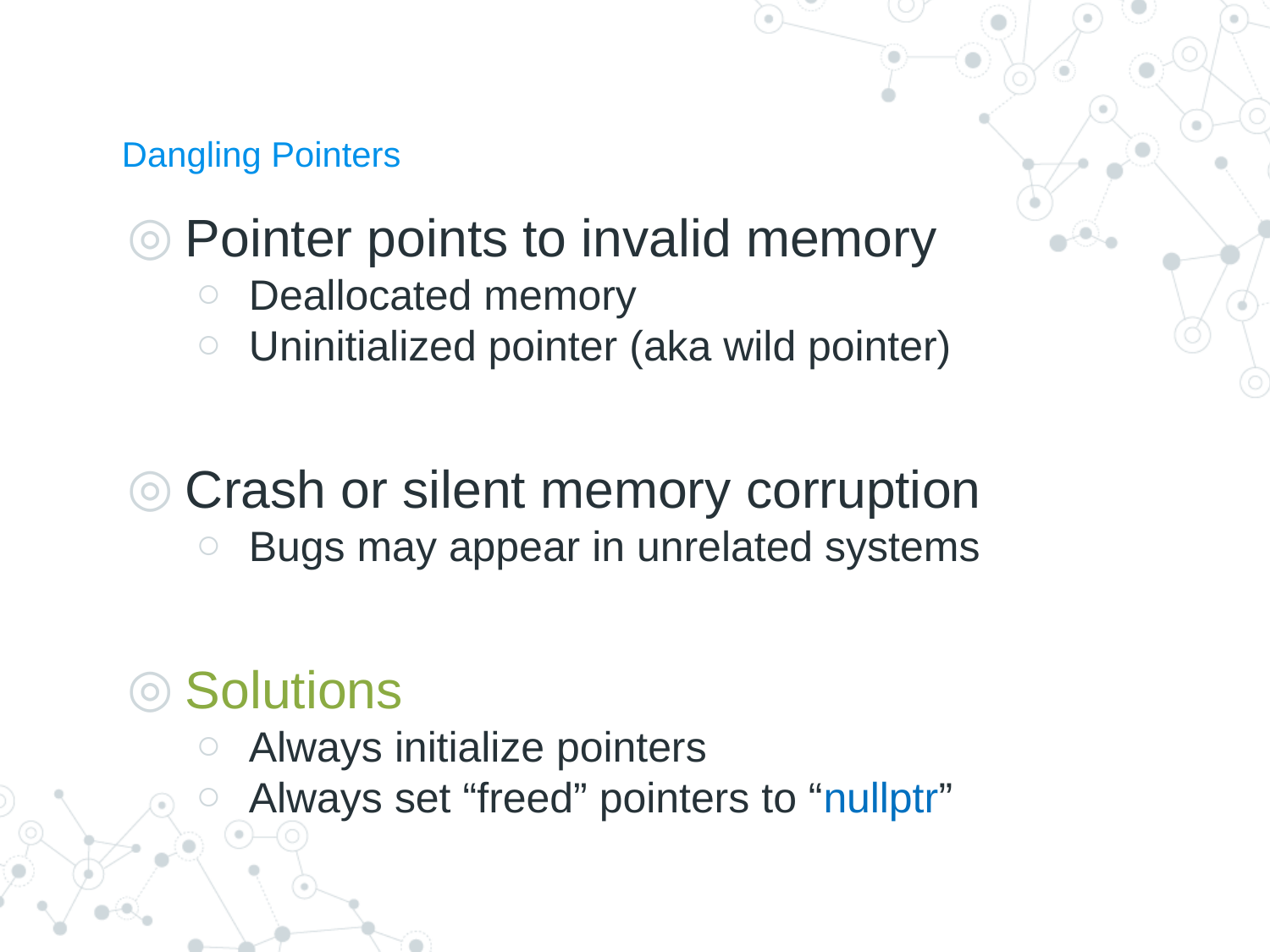

# Dangling Pointers
Pointer points to invalid memory
Deallocated memory
Uninitialized pointer (aka wild pointer)

Crash or silent memory corruption
Bugs may appear in unrelated systems

Solutions
Always initialize pointers
Always set “freed” pointers to “nullptr”